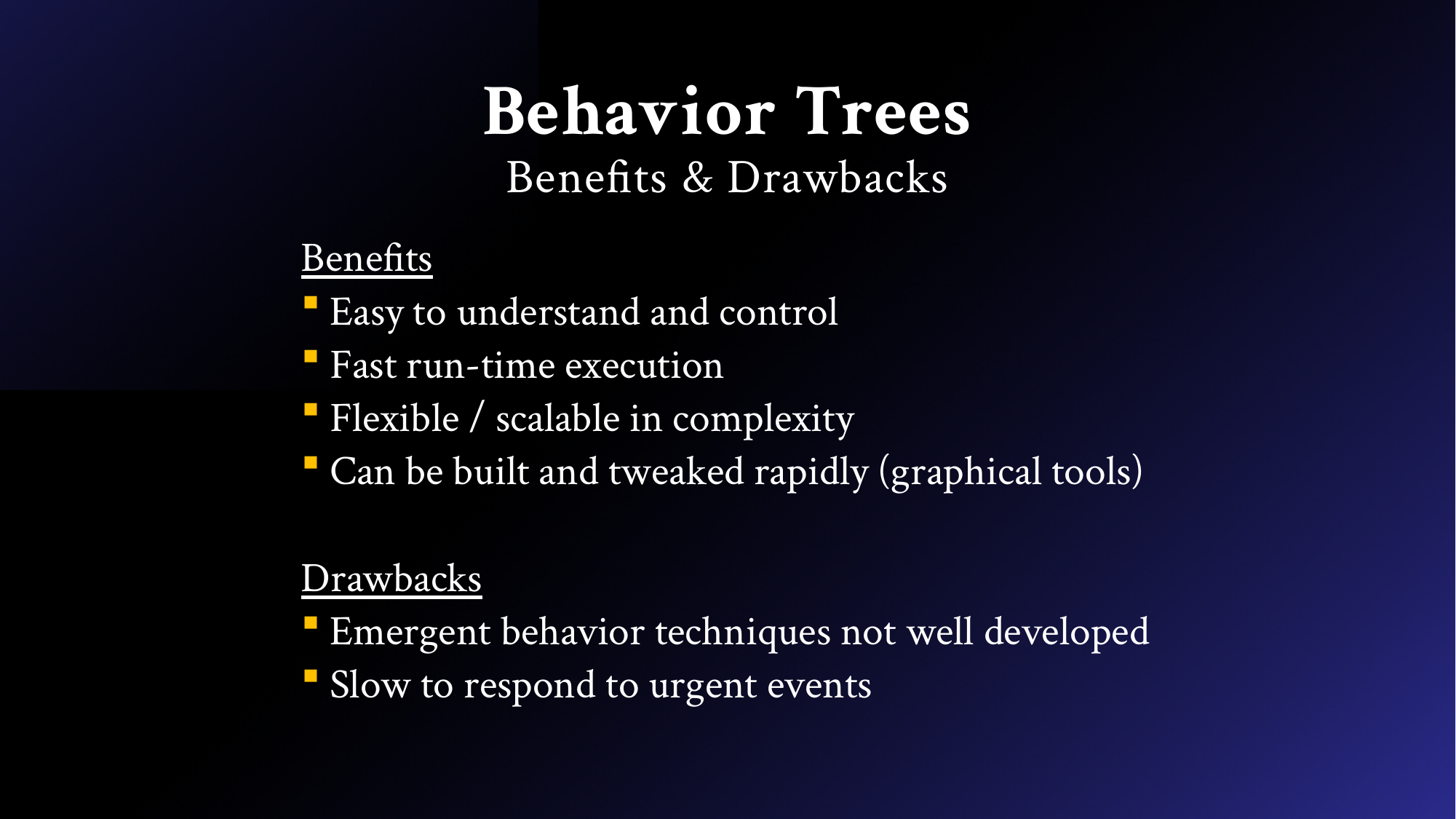

# Behavior Trees
Benefits & Drawbacks
Benefits
 Easy to understand and control
 Fast run-time execution
 Flexible / scalable in complexity
 Can be built and tweaked rapidly (graphical tools)

Drawbacks
 Emergent behavior techniques not well developed
 Slow to respond to urgent events